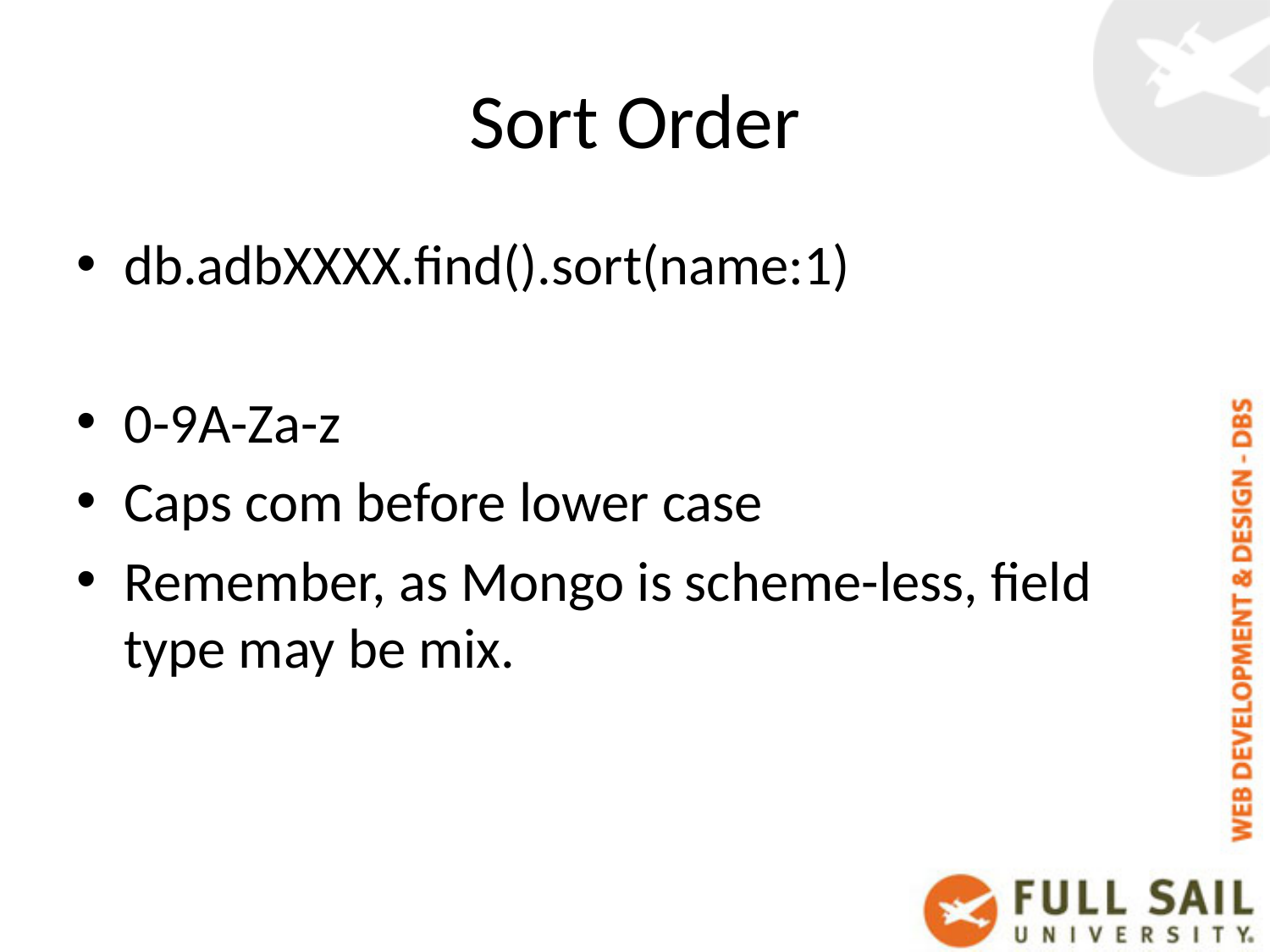

# Sort Order
db.adbXXXX.find().sort(name:1)

0-9A-Za-z
Caps com before lower case
Remember, as Mongo is scheme-less, field type may be mix.